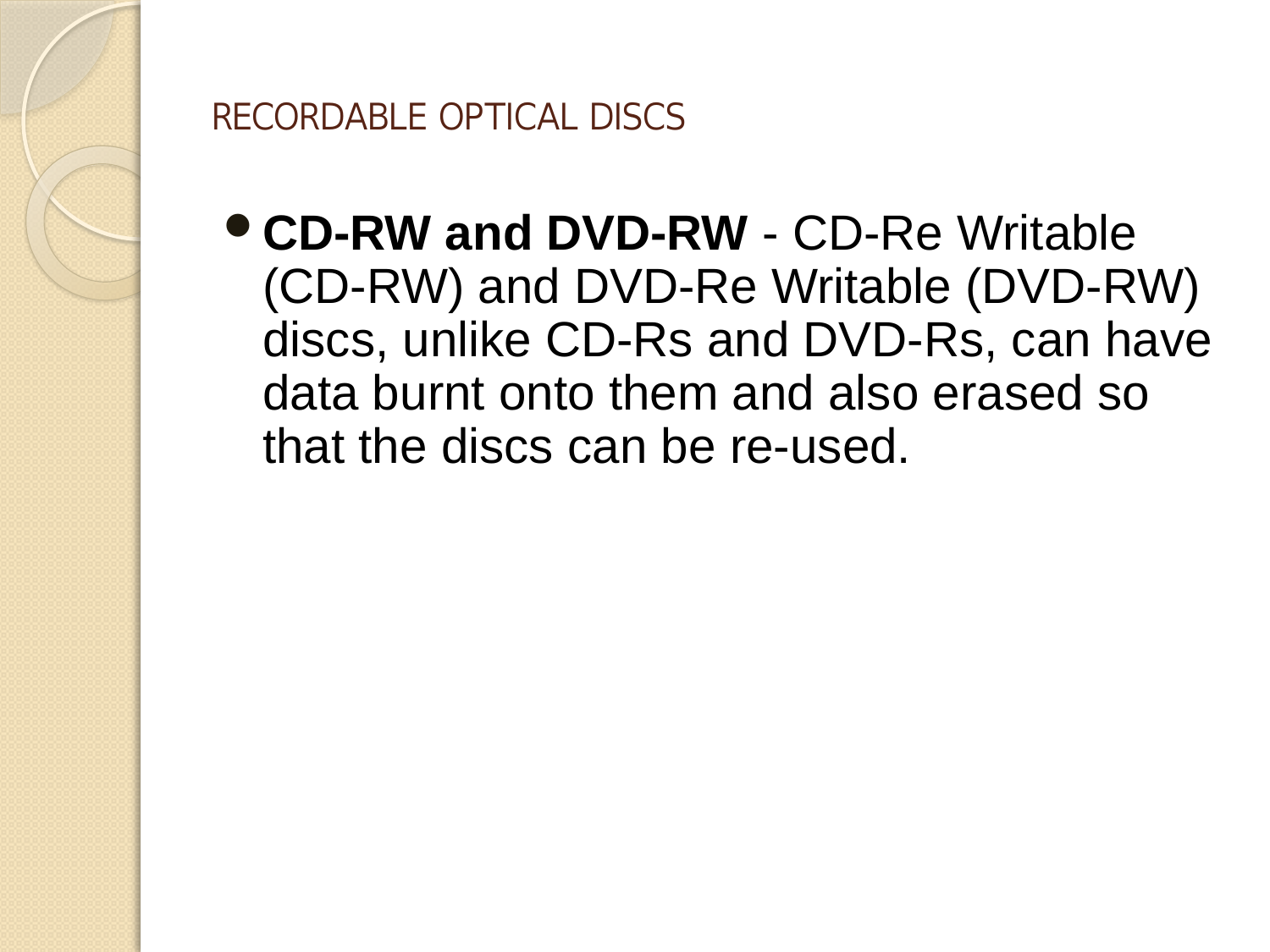

# Recordable Optical Discs
CD-RW and DVD-RW - CD-Re Writable (CD-RW) and DVD-Re Writable (DVD-RW) discs, unlike CD-Rs and DVD-Rs, can have data burnt onto them and also erased so that the discs can be re-used.